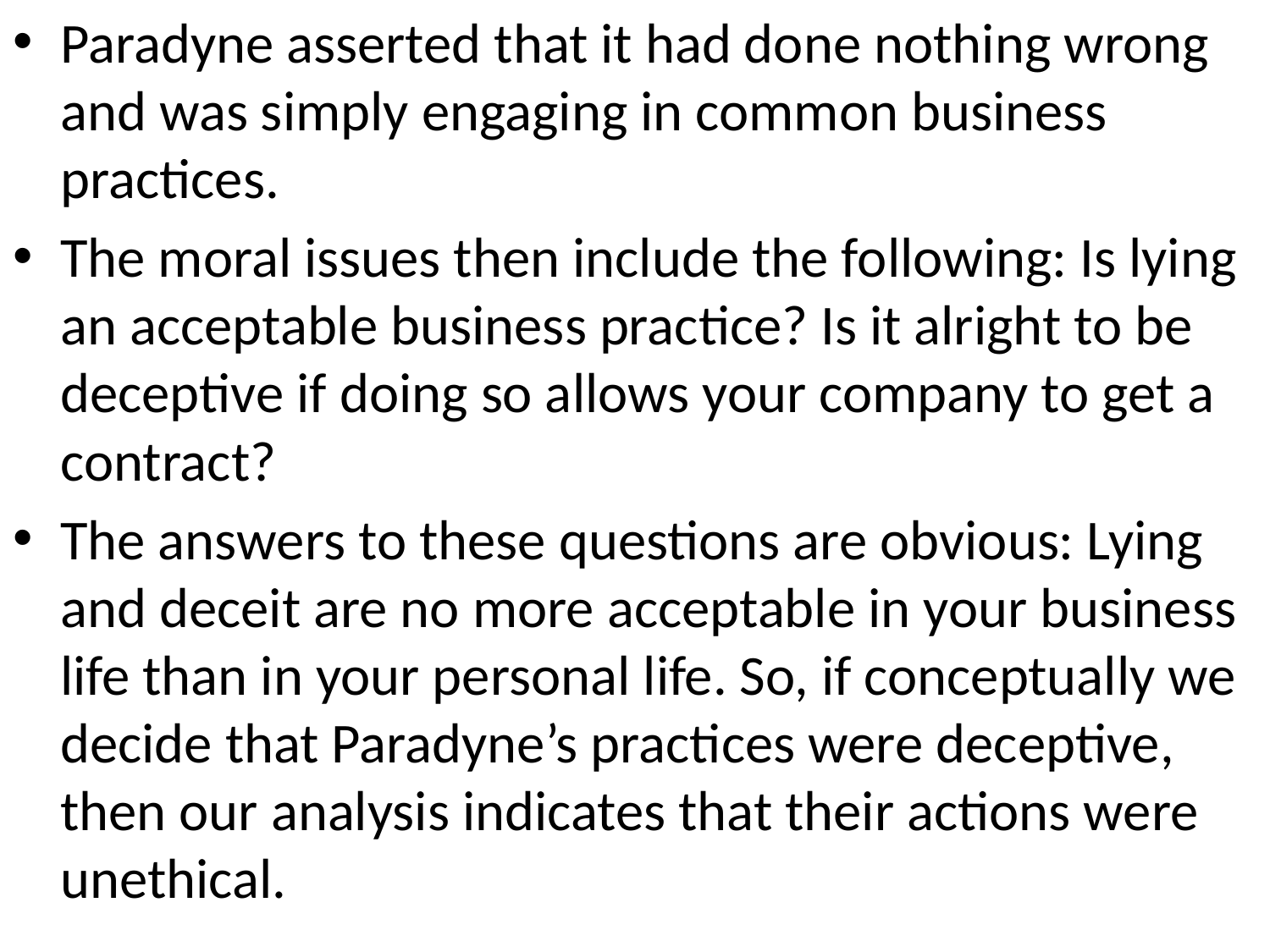

Paradyne asserted that it had done nothing wrong and was simply engaging in common business practices.
The moral issues then include the following: Is lying an acceptable business practice? Is it alright to be deceptive if doing so allows your company to get a contract?
The answers to these questions are obvious: Lying and deceit are no more acceptable in your business life than in your personal life. So, if conceptually we decide that Paradyne’s practices were deceptive, then our analysis indicates that their actions were unethical.